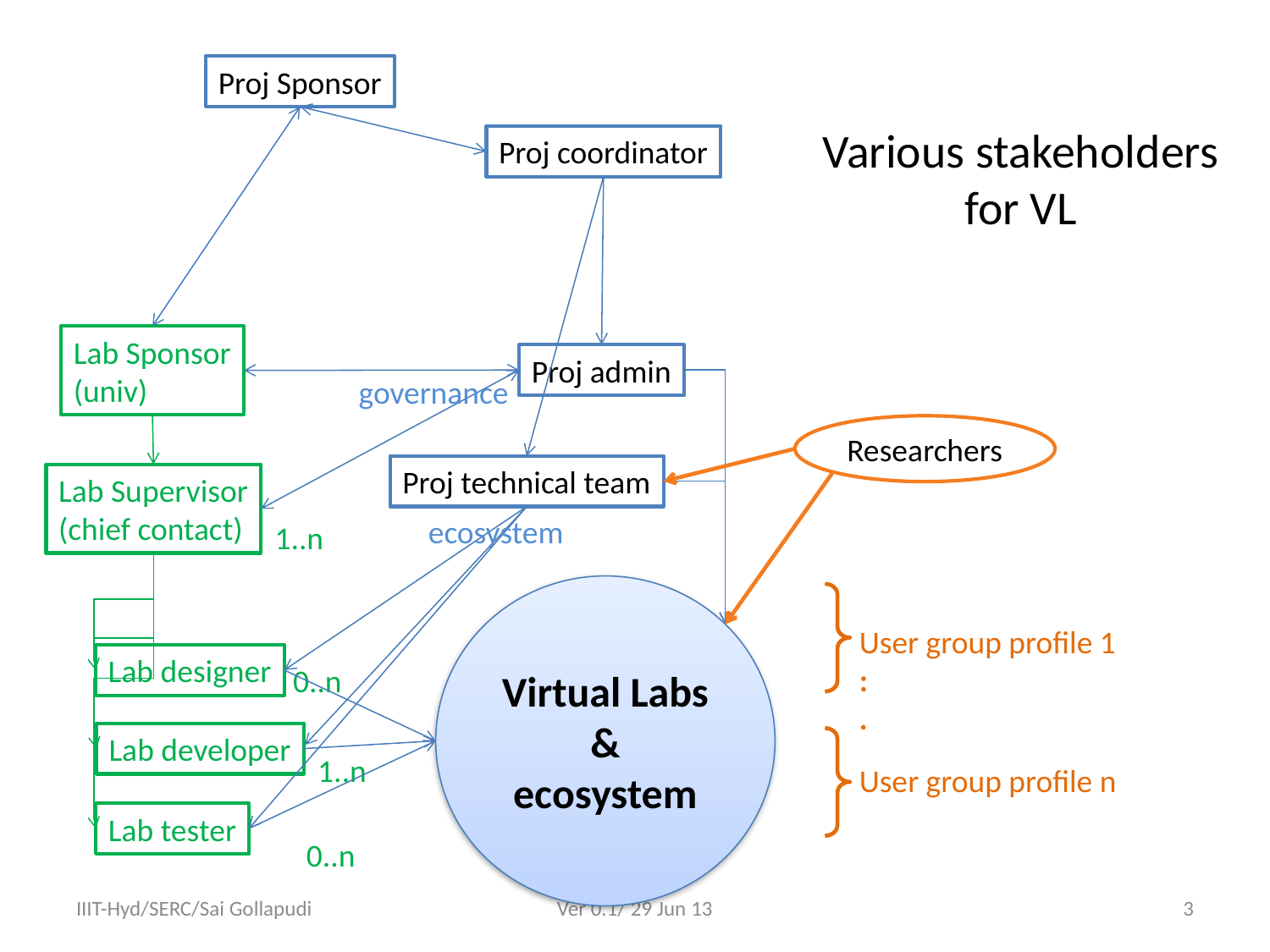

Proj Sponsor
# Various stakeholders for VL
Proj coordinator
Lab Sponsor
(univ)
Proj admin
governance
Researchers
Proj technical team
Lab Supervisor
(chief contact)
ecosystem
1..n
Virtual Labs
&
ecosystem

User group profile 1
:
.
Lab designer
0..n
Lab developer
1..n

User group profile n
Lab tester
0..n
IIIT-Hyd/SERC/Sai Gollapudi
Ver 0.1/ 29 Jun 13
3